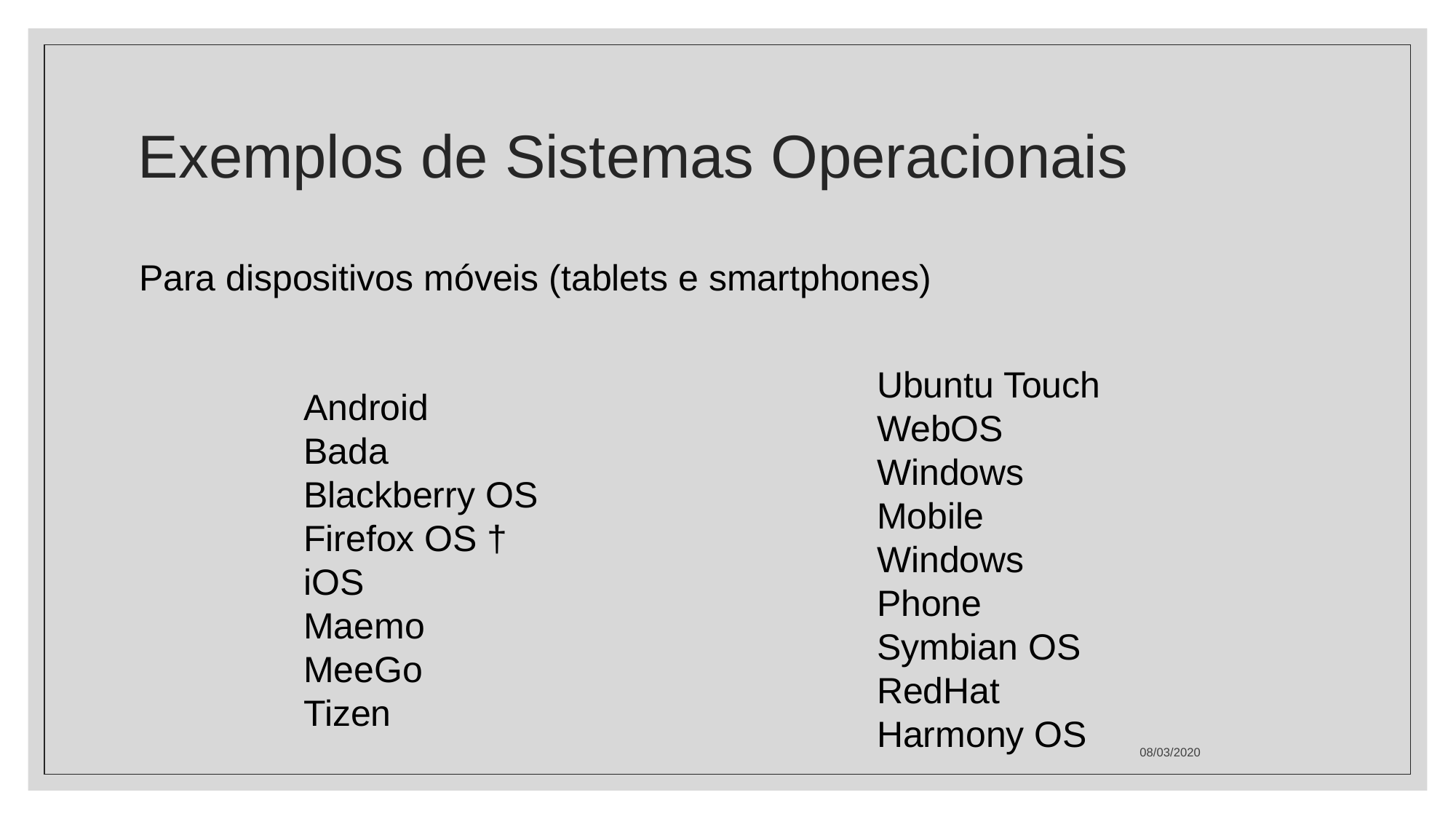

# Exemplos de Sistemas Operacionais
Para dispositivos móveis (tablets e smartphones)

Ubuntu Touch
WebOS
Windows Mobile
Windows Phone
Symbian OS
RedHat
Harmony OS
Android
Bada
Blackberry OS
Firefox OS †
iOS
Maemo
MeeGo
Tizen
08/03/2020